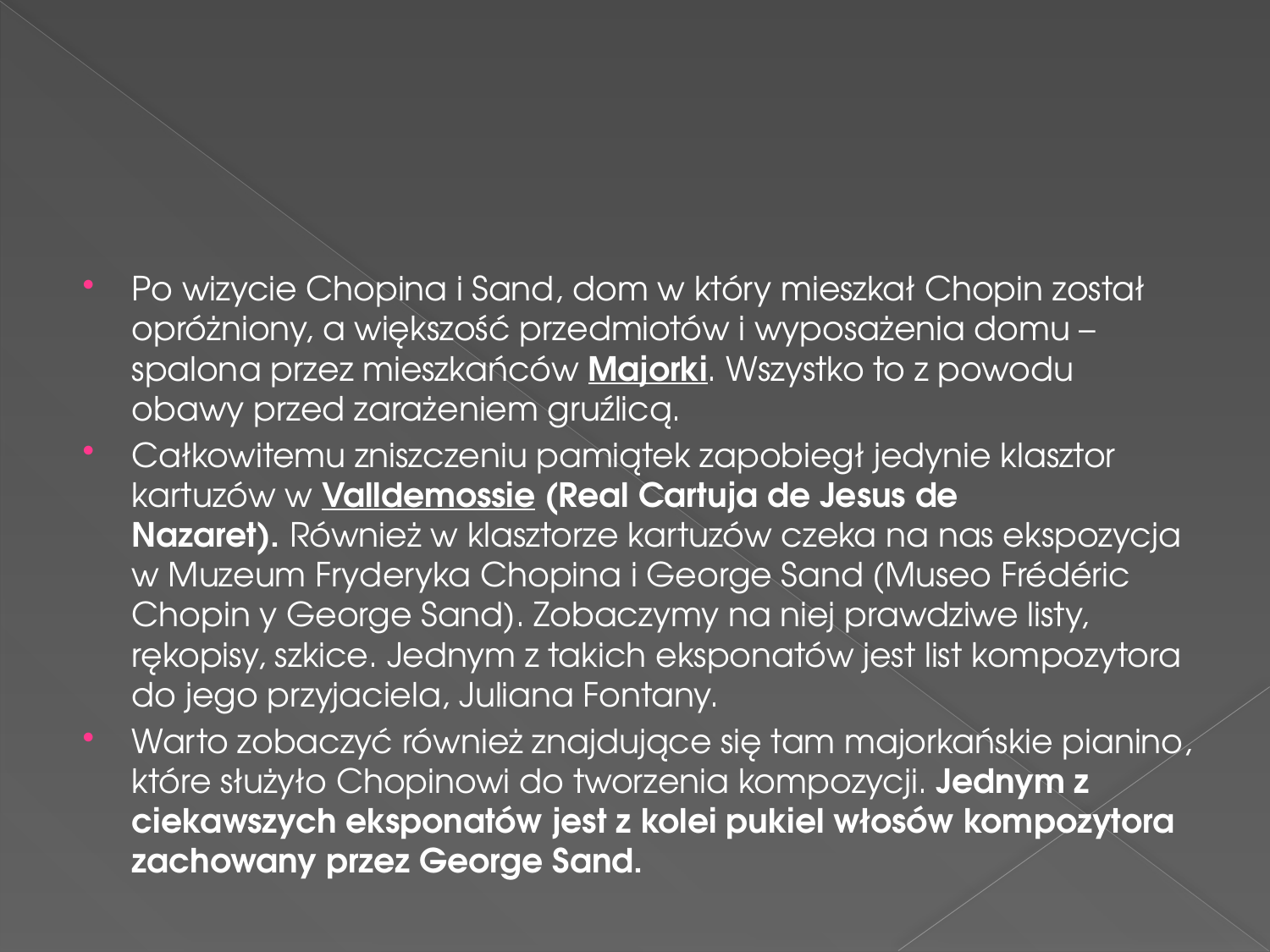

#
Po wizycie Chopina i Sand, dom w który mieszkał Chopin został opróżniony, a większość przedmiotów i wyposażenia domu – spalona przez mieszkańców Majorki. Wszystko to z powodu obawy przed zarażeniem gruźlicą.
Całkowitemu zniszczeniu pamiątek zapobiegł jedynie klasztor kartuzów w Valldemossie (Real Cartuja de Jesus de Nazaret). Również w klasztorze kartuzów czeka na nas ekspozycja w Muzeum Fryderyka Chopina i George Sand (Museo Frédéric Chopin y George Sand). Zobaczymy na niej prawdziwe listy, rękopisy, szkice. Jednym z takich eksponatów jest list kompozytora do jego przyjaciela, Juliana Fontany.
Warto zobaczyć również znajdujące się tam majorkańskie pianino, które służyło Chopinowi do tworzenia kompozycji. Jednym z ciekawszych eksponatów jest z kolei pukiel włosów kompozytora zachowany przez George Sand.